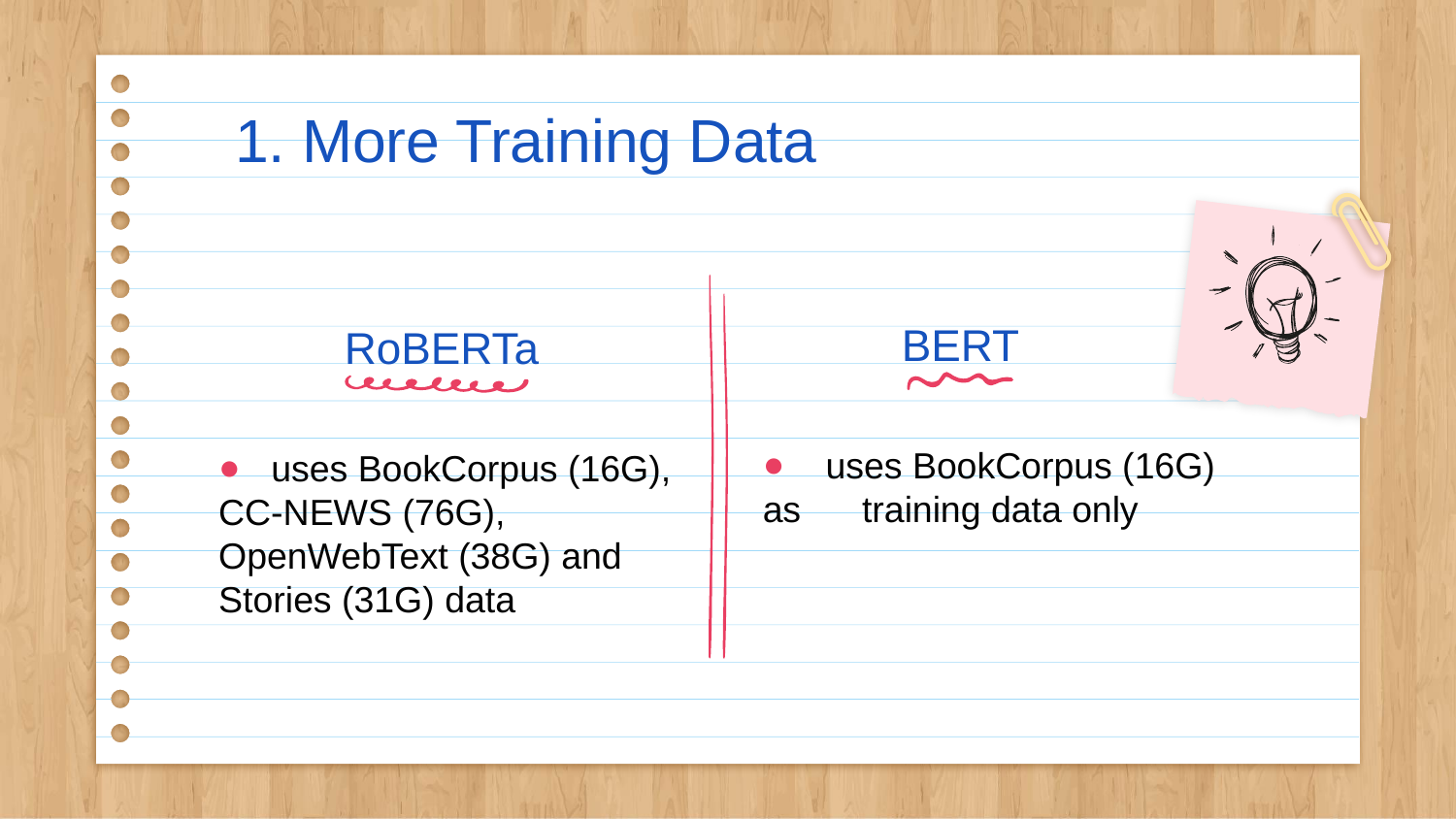

1. More Training Data

# BERT
RoBERTa

    uses BookCorpus (16G) as      training data only
uses BookCorpus (16G),
CC-NEWS (76G), OpenWebText (38G) and Stories (31G) data